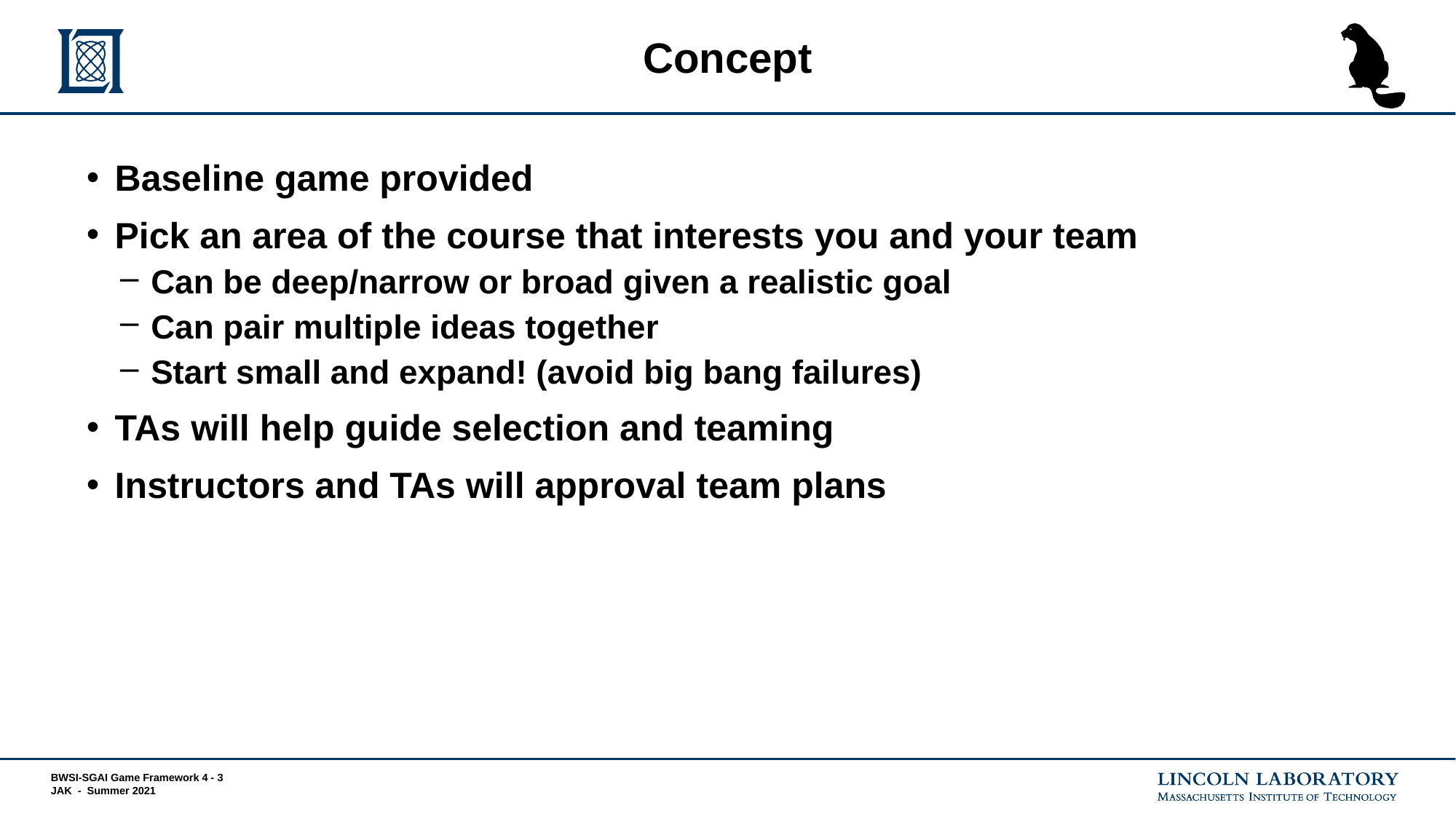

# Concept
Baseline game provided
Pick an area of the course that interests you and your team
Can be deep/narrow or broad given a realistic goal
Can pair multiple ideas together
Start small and expand! (avoid big bang failures)
TAs will help guide selection and teaming
Instructors and TAs will approval team plans